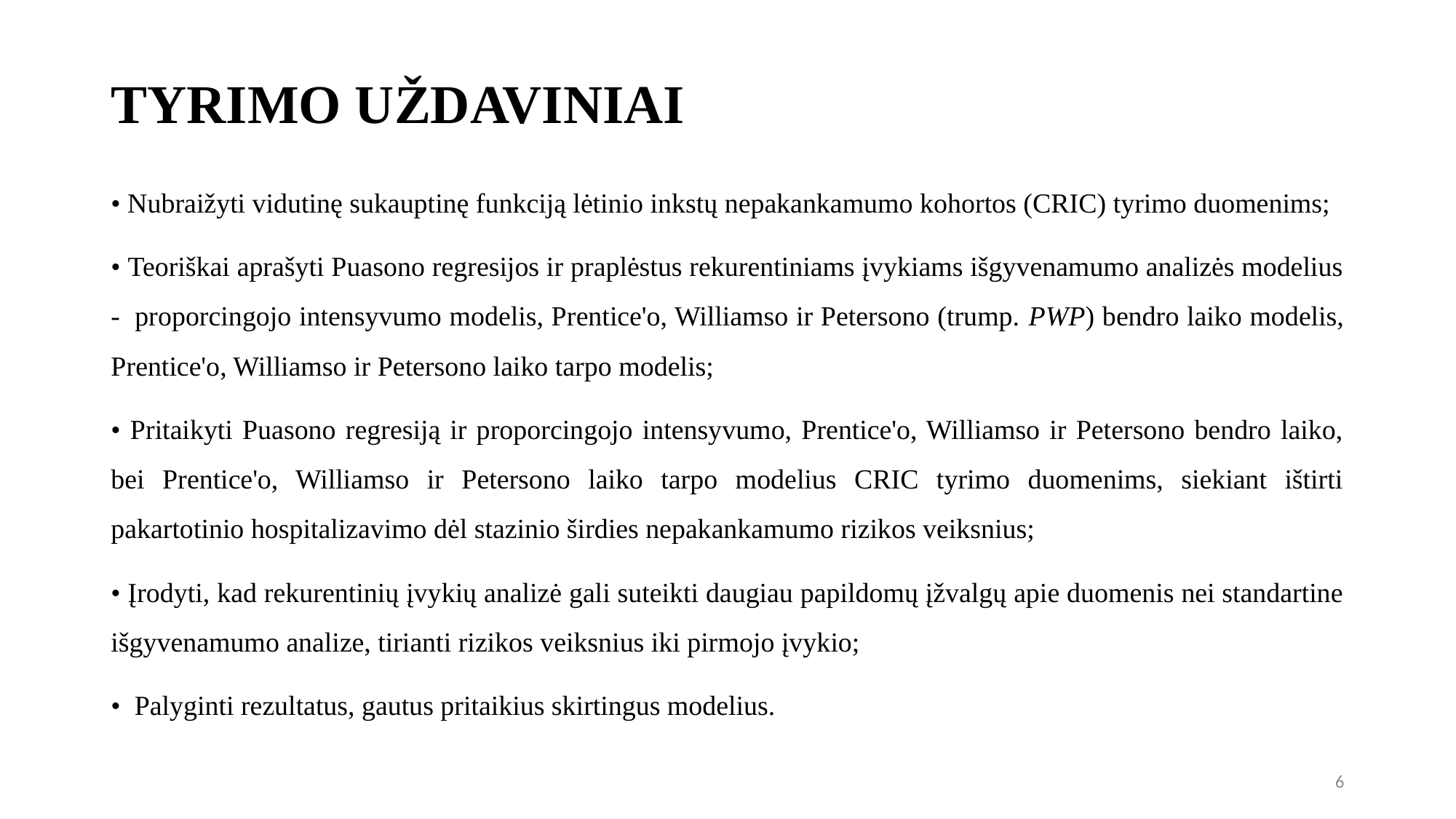

# TYRIMO UŽDAVINIAI
• Nubraižyti vidutinę sukauptinę funkciją lėtinio inkstų nepakankamumo kohortos (CRIC) tyrimo duomenims;
• Teoriškai aprašyti Puasono regresijos ir praplėstus rekurentiniams įvykiams išgyvenamumo analizės modelius -  proporcingojo intensyvumo modelis, Prentice'o, Williamso ir Petersono (trump. PWP) bendro laiko modelis, Prentice'o, Williamso ir Petersono laiko tarpo modelis;
• Pritaikyti Puasono regresiją ir proporcingojo intensyvumo, Prentice'o, Williamso ir Petersono bendro laiko, bei Prentice'o, Williamso ir Petersono laiko tarpo modelius CRIC tyrimo duomenims, siekiant ištirti pakartotinio hospitalizavimo dėl stazinio širdies nepakankamumo rizikos veiksnius;
• Įrodyti, kad rekurentinių įvykių analizė gali suteikti daugiau papildomų įžvalgų apie duomenis nei standartine išgyvenamumo analize, tirianti rizikos veiksnius iki pirmojo įvykio;
•  Palyginti rezultatus, gautus pritaikius skirtingus modelius.
6